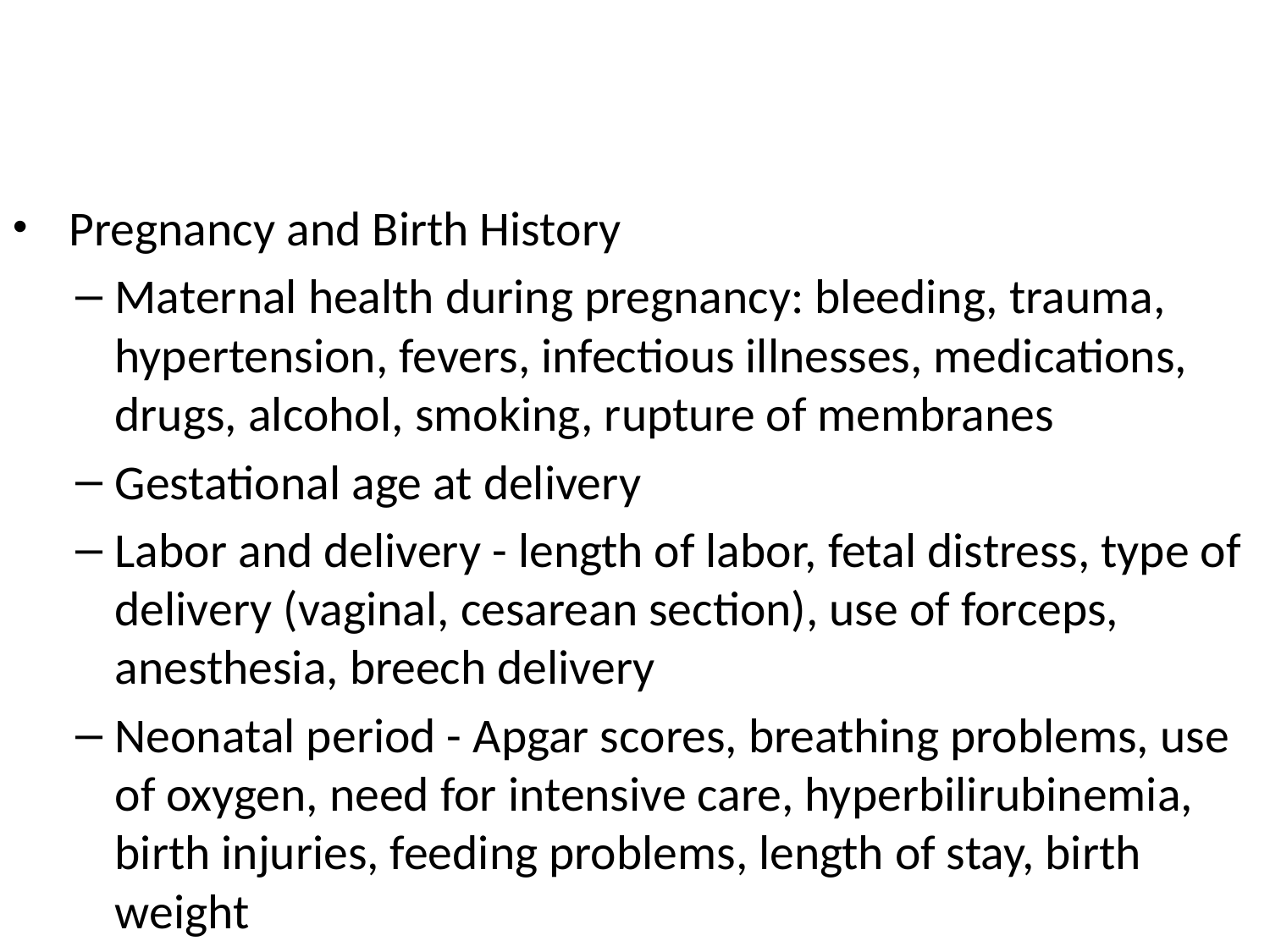

#
 Pregnancy and Birth History
Maternal health during pregnancy: bleeding, trauma, hypertension, fevers, infectious illnesses, medications, drugs, alcohol, smoking, rupture of membranes
Gestational age at delivery
Labor and delivery - length of labor, fetal distress, type of delivery (vaginal, cesarean section), use of forceps, anesthesia, breech delivery
Neonatal period - Apgar scores, breathing problems, use of oxygen, need for intensive care, hyperbilirubinemia, birth injuries, feeding problems, length of stay, birth weight